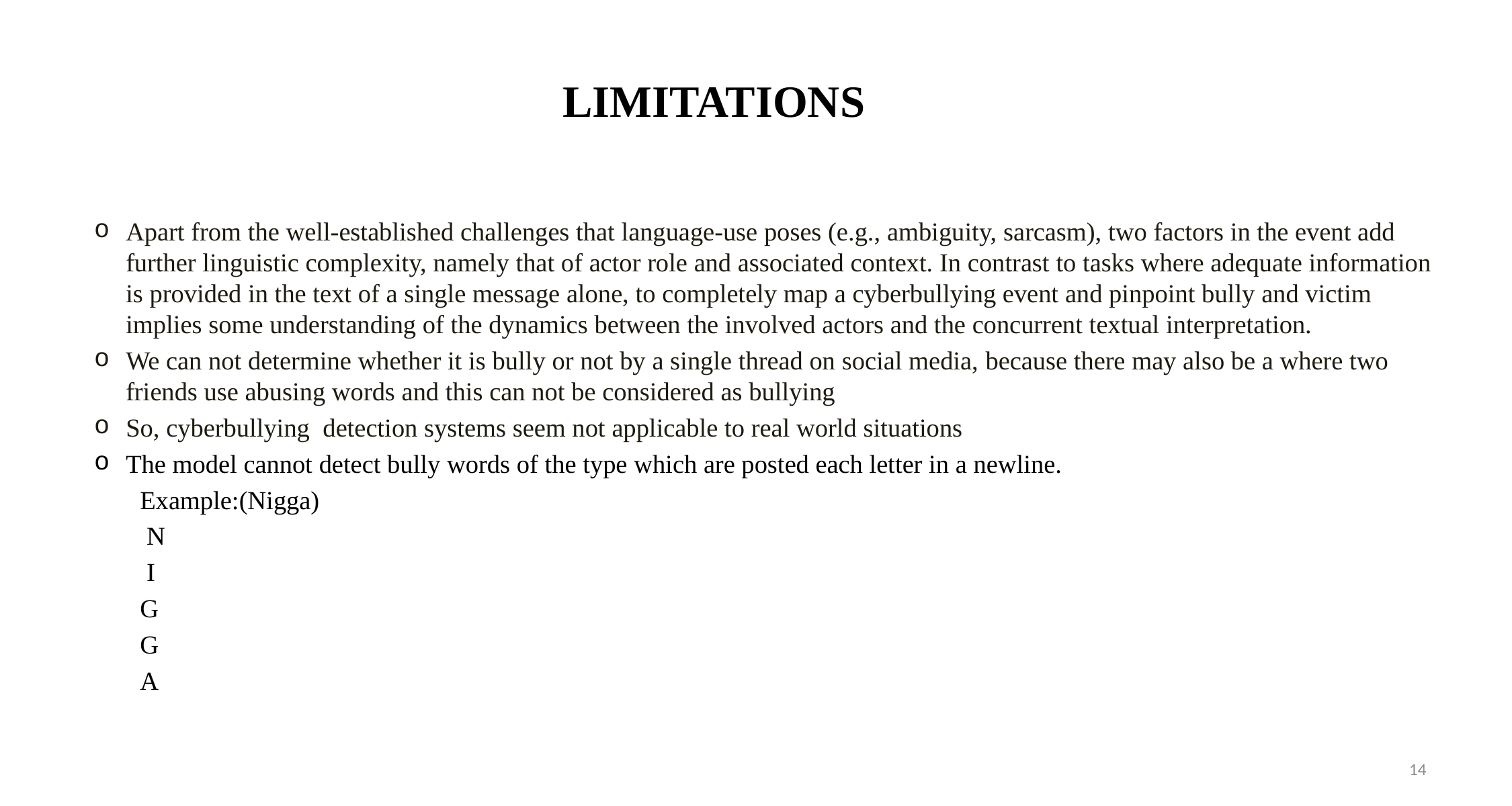

# LIMITATIONS
Apart from the well-established challenges that language-use poses (e.g., ambiguity, sarcasm), two factors in the event add further linguistic complexity, namely that of actor role and associated context. In contrast to tasks where adequate information is provided in the text of a single message alone, to completely map a cyberbullying event and pinpoint bully and victim implies some understanding of the dynamics between the involved actors and the concurrent textual interpretation.
We can not determine whether it is bully or not by a single thread on social media, because there may also be a where two friends use abusing words and this can not be considered as bullying
So, cyberbullying  detection systems seem not applicable to real world situations
The model cannot detect bully words of the type which are posted each letter in a newline.
       Example:(Nigga)
        N
        I
       G
       G
       A

14